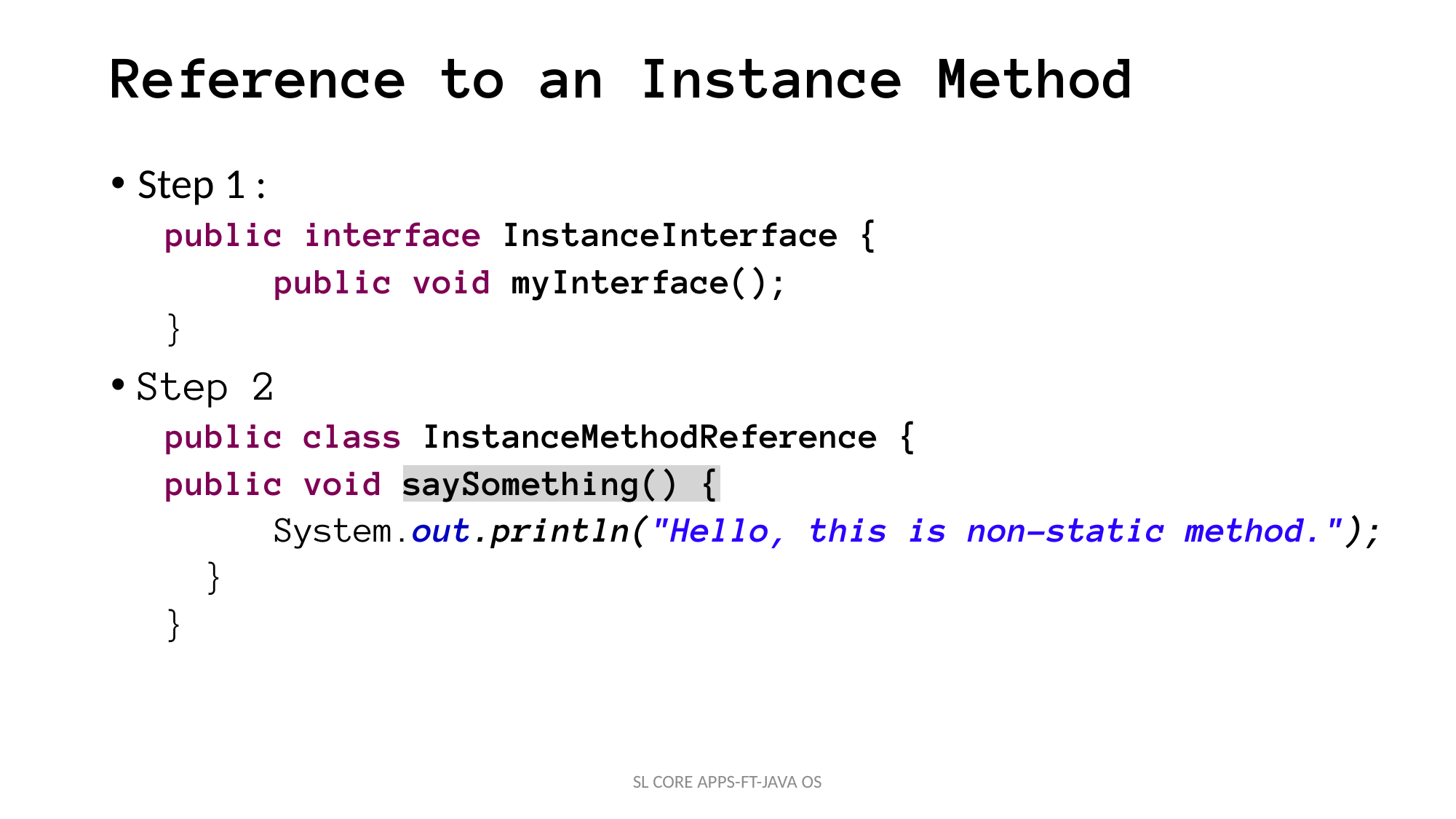

# Reference to an Instance Method
Step 1 :
public interface InstanceInterface {
	public void myInterface();
}
Step 2
public class InstanceMethodReference {
public void saySomething() {
	System.out.println("Hello, this is non-static method.");
  }
}
SL CORE APPS-FT-JAVA OS